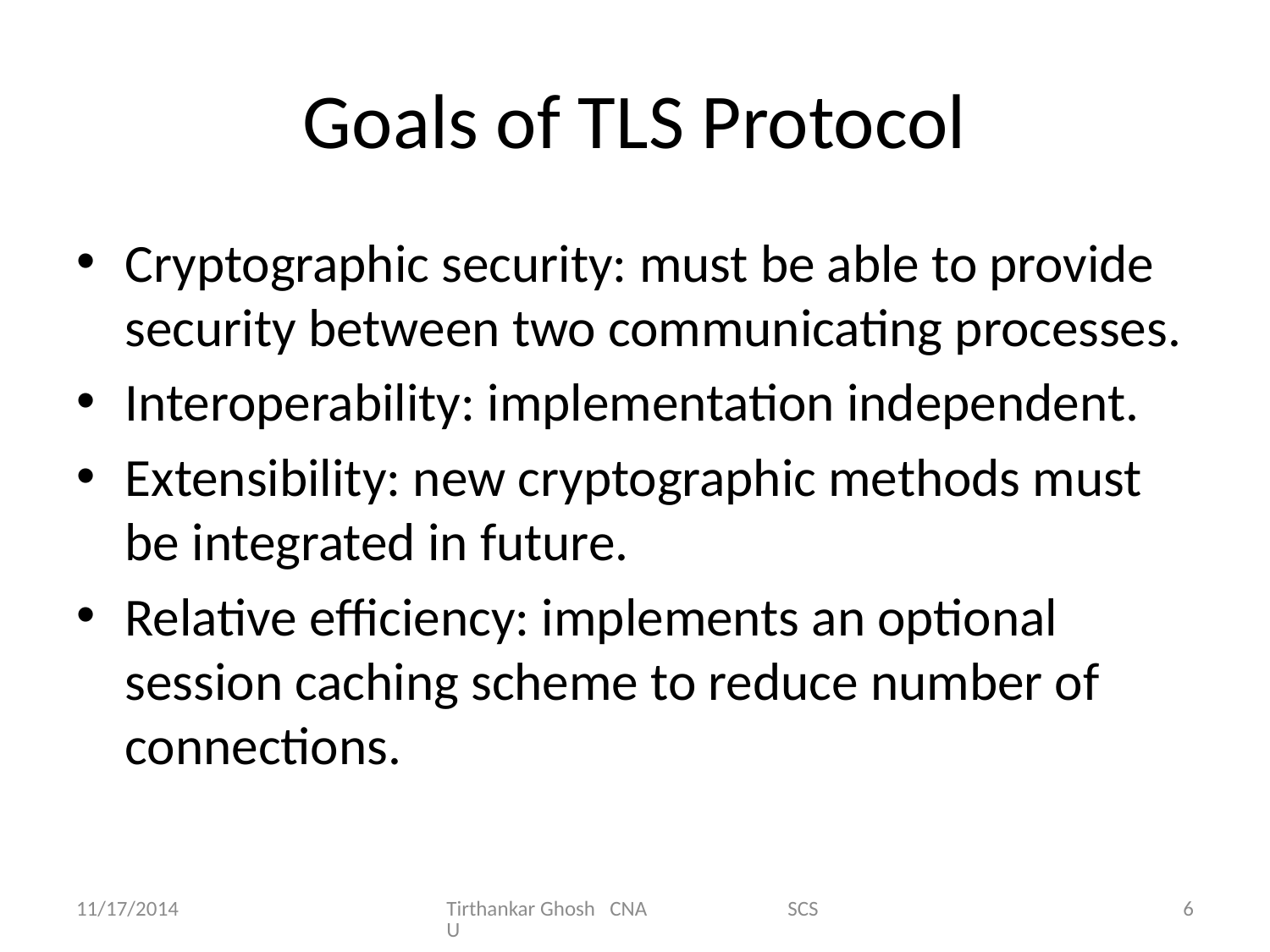

# Goals of TLS Protocol
Cryptographic security: must be able to provide security between two communicating processes.
Interoperability: implementation independent.
Extensibility: new cryptographic methods must be integrated in future.
Relative efficiency: implements an optional session caching scheme to reduce number of connections.
11/17/2014
Tirthankar Ghosh   CNA                             SCSU
6